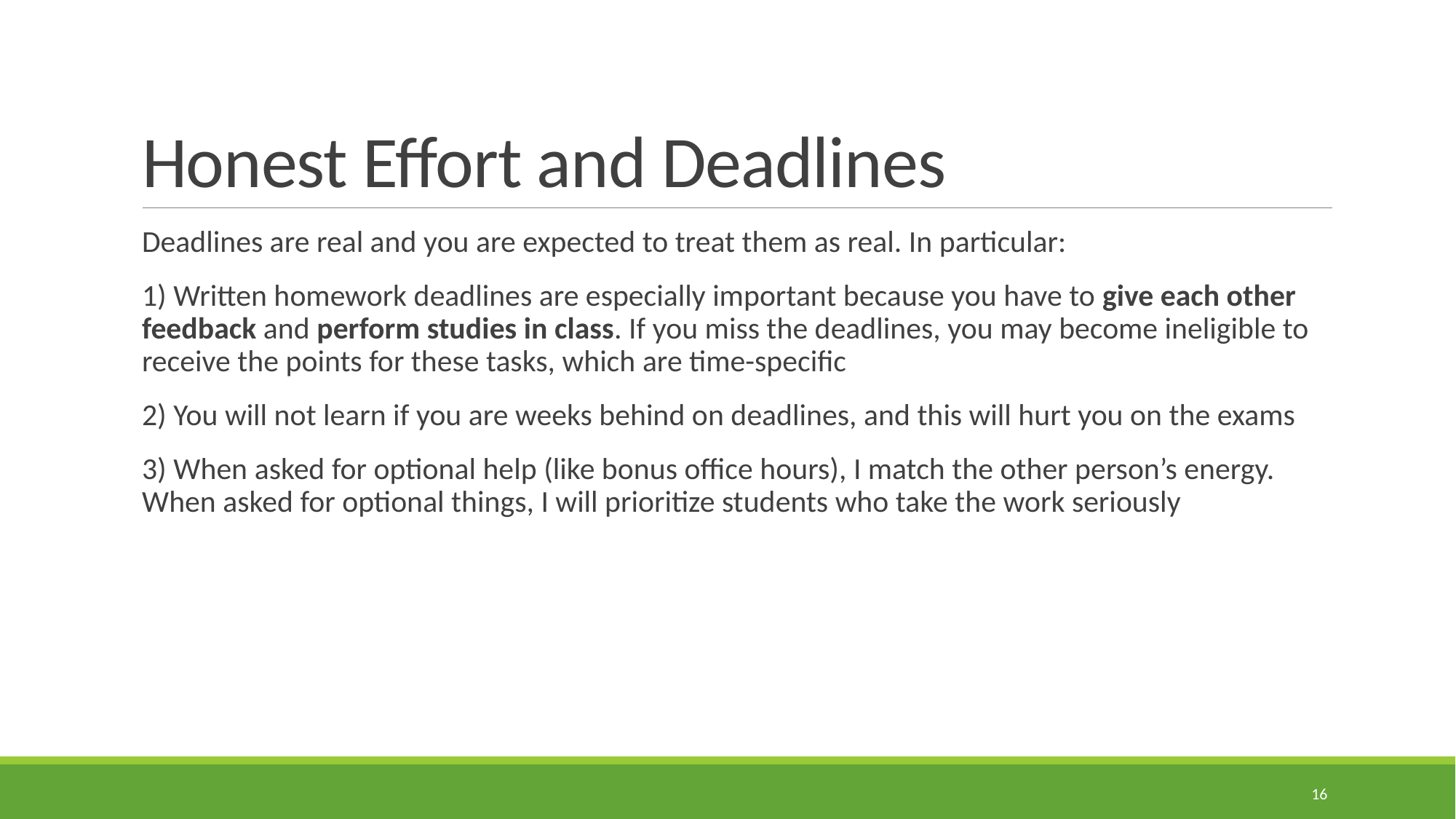

# Honest Effort and Deadlines
Deadlines are real and you are expected to treat them as real. In particular:
1) Written homework deadlines are especially important because you have to give each other feedback and perform studies in class. If you miss the deadlines, you may become ineligible to receive the points for these tasks, which are time-specific
2) You will not learn if you are weeks behind on deadlines, and this will hurt you on the exams
3) When asked for optional help (like bonus office hours), I match the other person’s energy. When asked for optional things, I will prioritize students who take the work seriously

16